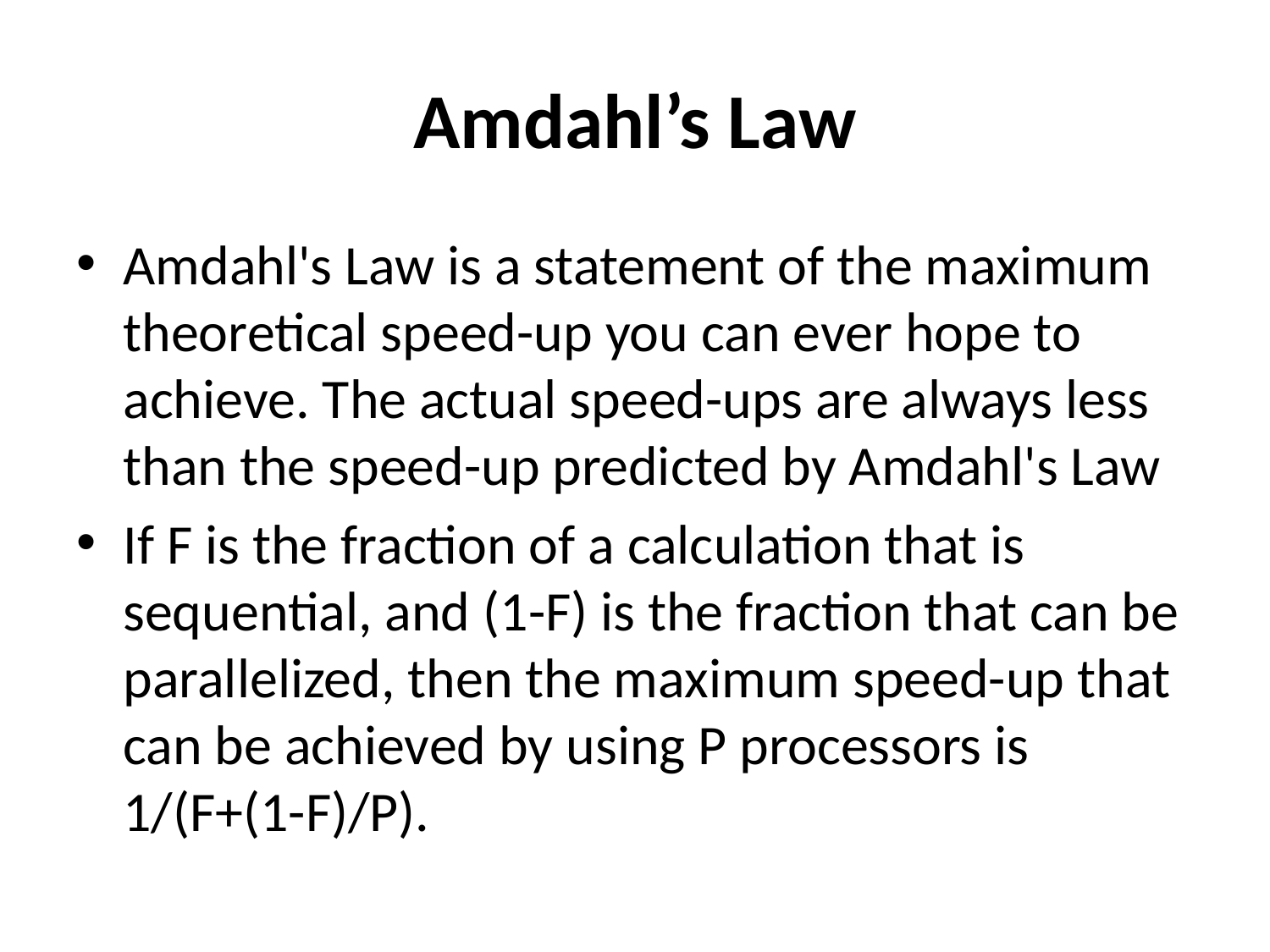

# Amdahl’s Law
Amdahl's Law is a statement of the maximum theoretical speed-up you can ever hope to achieve. The actual speed-ups are always less than the speed-up predicted by Amdahl's Law
If F is the fraction of a calculation that is sequential, and (1-F) is the fraction that can be parallelized, then the maximum speed-up that can be achieved by using P processors is 1/(F+(1-F)/P).